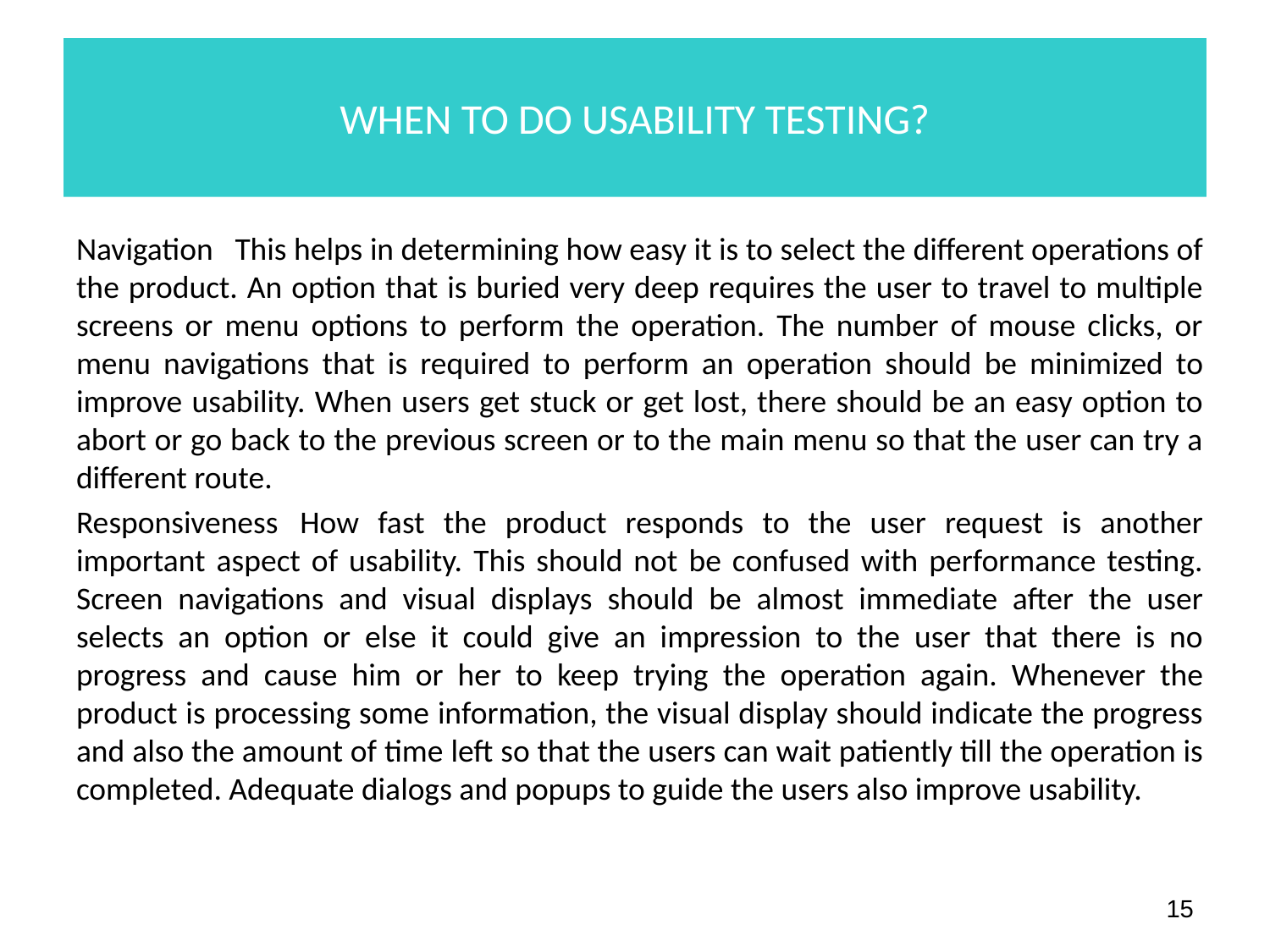

# WHEN TO DO USABILITY TESTING?
Navigation   This helps in determining how easy it is to select the different operations of the product. An option that is buried very deep requires the user to travel to multiple screens or menu options to perform the operation. The number of mouse clicks, or menu navigations that is required to perform an operation should be minimized to improve usability. When users get stuck or get lost, there should be an easy option to abort or go back to the previous screen or to the main menu so that the user can try a different route.
Responsiveness   How fast the product responds to the user request is another important aspect of usability. This should not be confused with performance testing. Screen navigations and visual displays should be almost immediate after the user selects an option or else it could give an impression to the user that there is no progress and cause him or her to keep trying the operation again. Whenever the product is processing some information, the visual display should indicate the progress and also the amount of time left so that the users can wait patiently till the operation is completed. Adequate dialogs and popups to guide the users also improve usability.
15